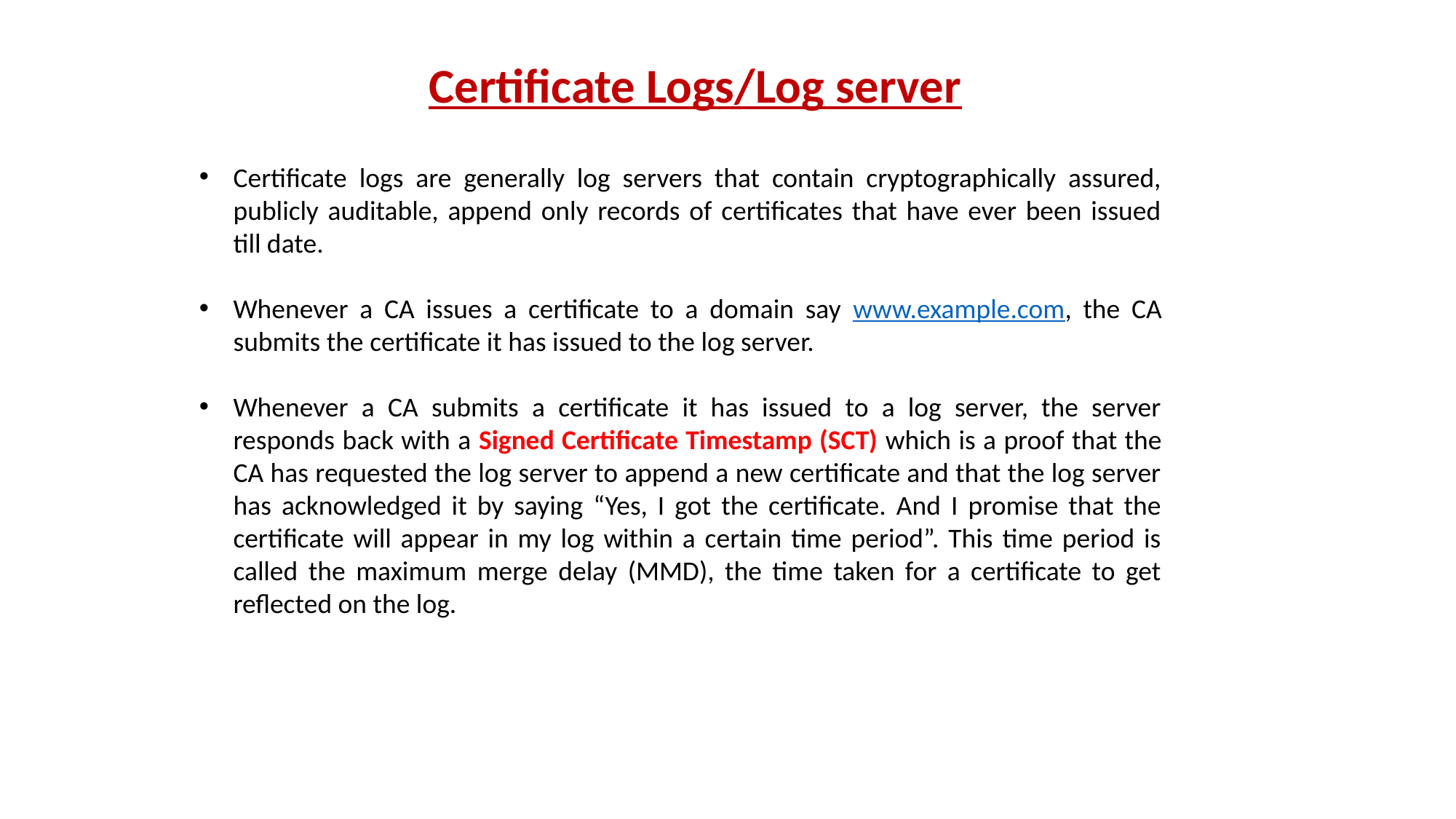

Certificate Logs/Log server
Certificate logs are generally log servers that contain cryptographically assured, publicly auditable, append only records of certificates that have ever been issued till date.

Whenever a CA issues a certificate to a domain say www.example.com, the CA submits the certificate it has issued to the log server.

Whenever a CA submits a certificate it has issued to a log server, the server responds back with a Signed Certificate Timestamp (SCT) which is a proof that the CA has requested the log server to append a new certificate and that the log server has acknowledged it by saying “Yes, I got the certificate. And I promise that the certificate will appear in my log within a certain time period”. This time period is called the maximum merge delay (MMD), the time taken for a certificate to get reflected on the log.